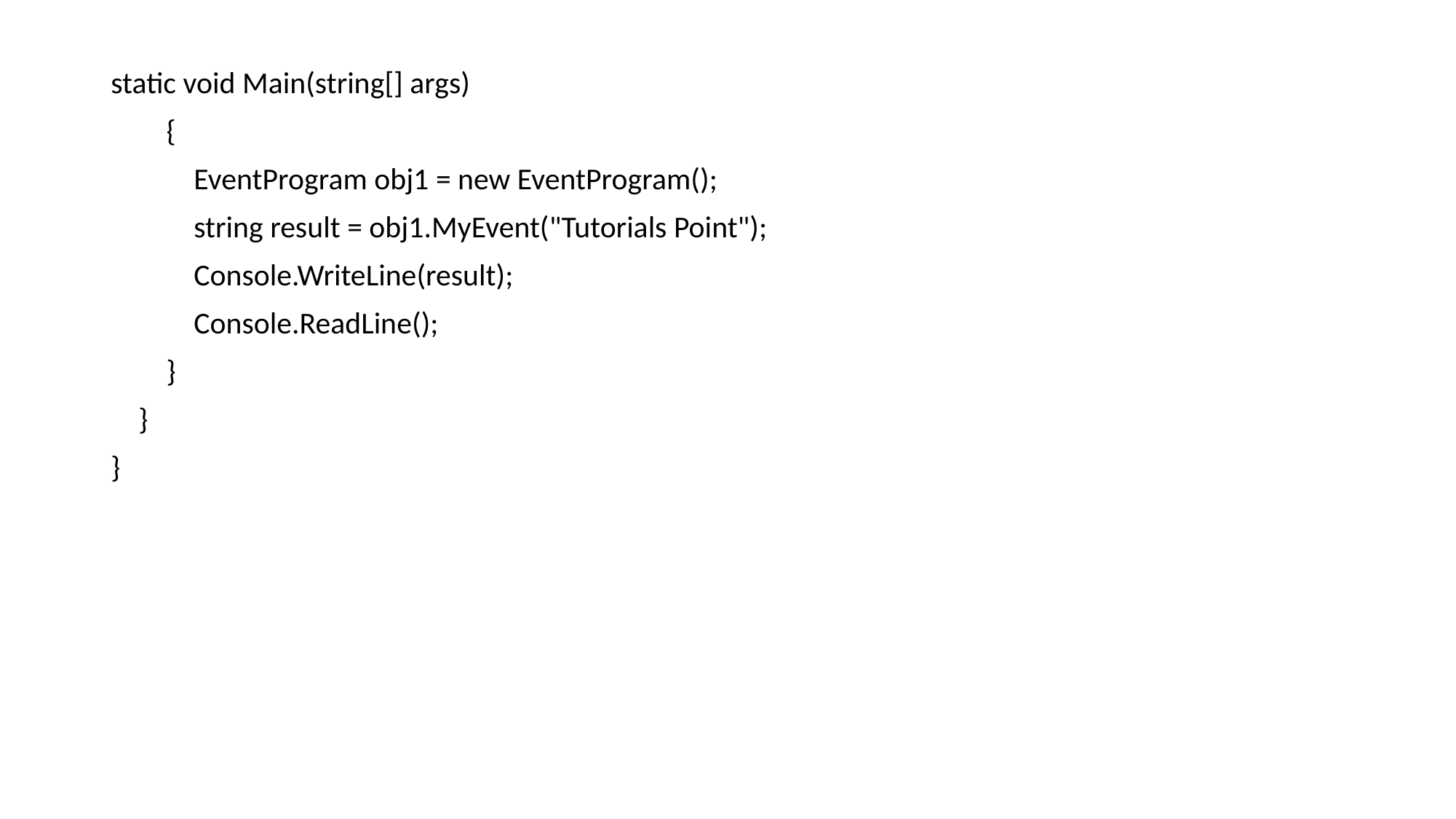

static void Main(string[] args)
        {
            EventProgram obj1 = new EventProgram();
            string result = obj1.MyEvent("Tutorials Point");
            Console.WriteLine(result);
            Console.ReadLine();
        }
    }
}